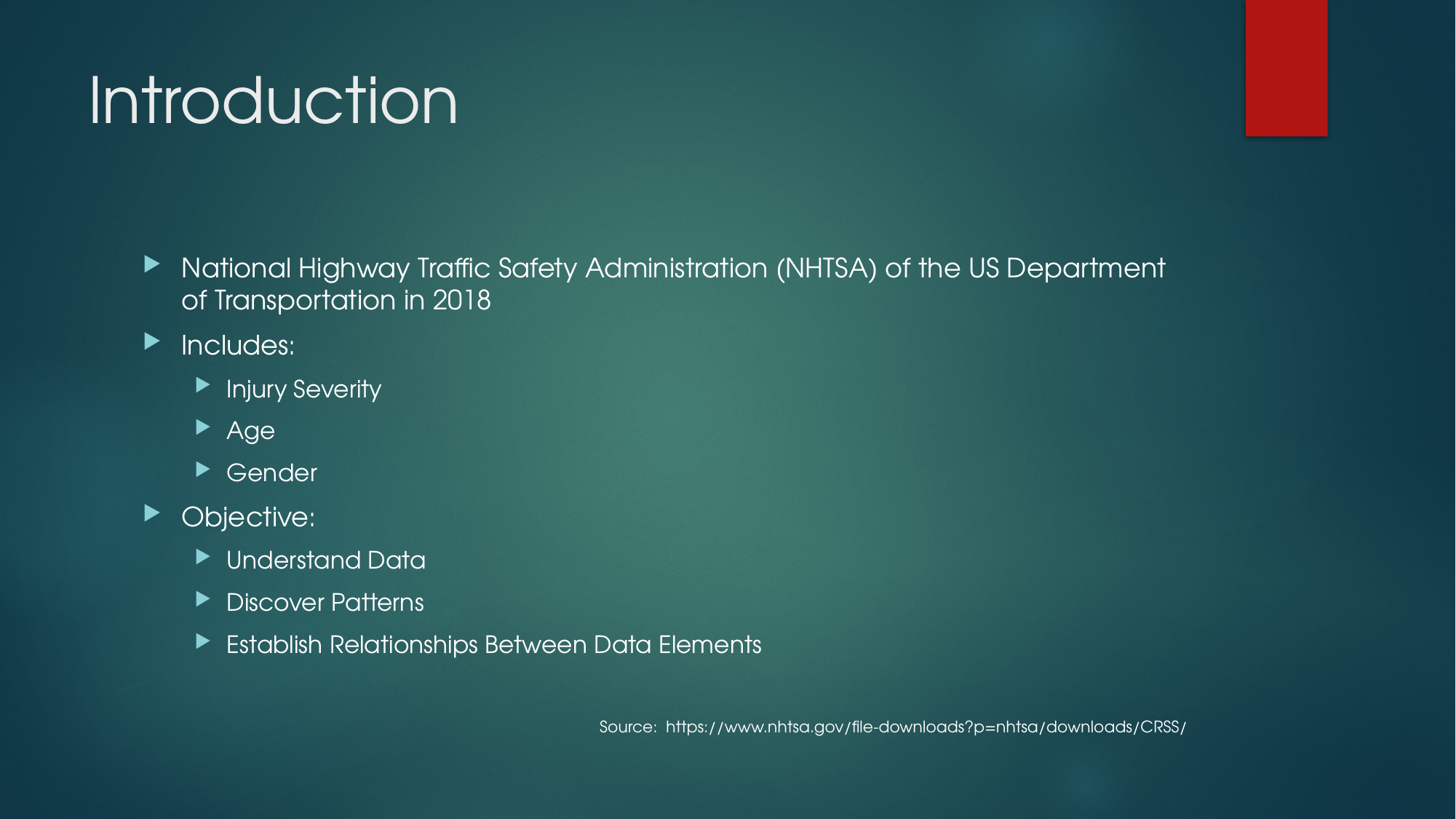

# Introduction
National Highway Traffic Safety Administration (NHTSA) of the US Department of Transportation in 2018
Includes:
Injury Severity
Age
Gender
Objective:
Understand Data
Discover Patterns
Establish Relationships Between Data Elements

Source:  https://www.nhtsa.gov/file-downloads?p=nhtsa/downloads/CRSS/